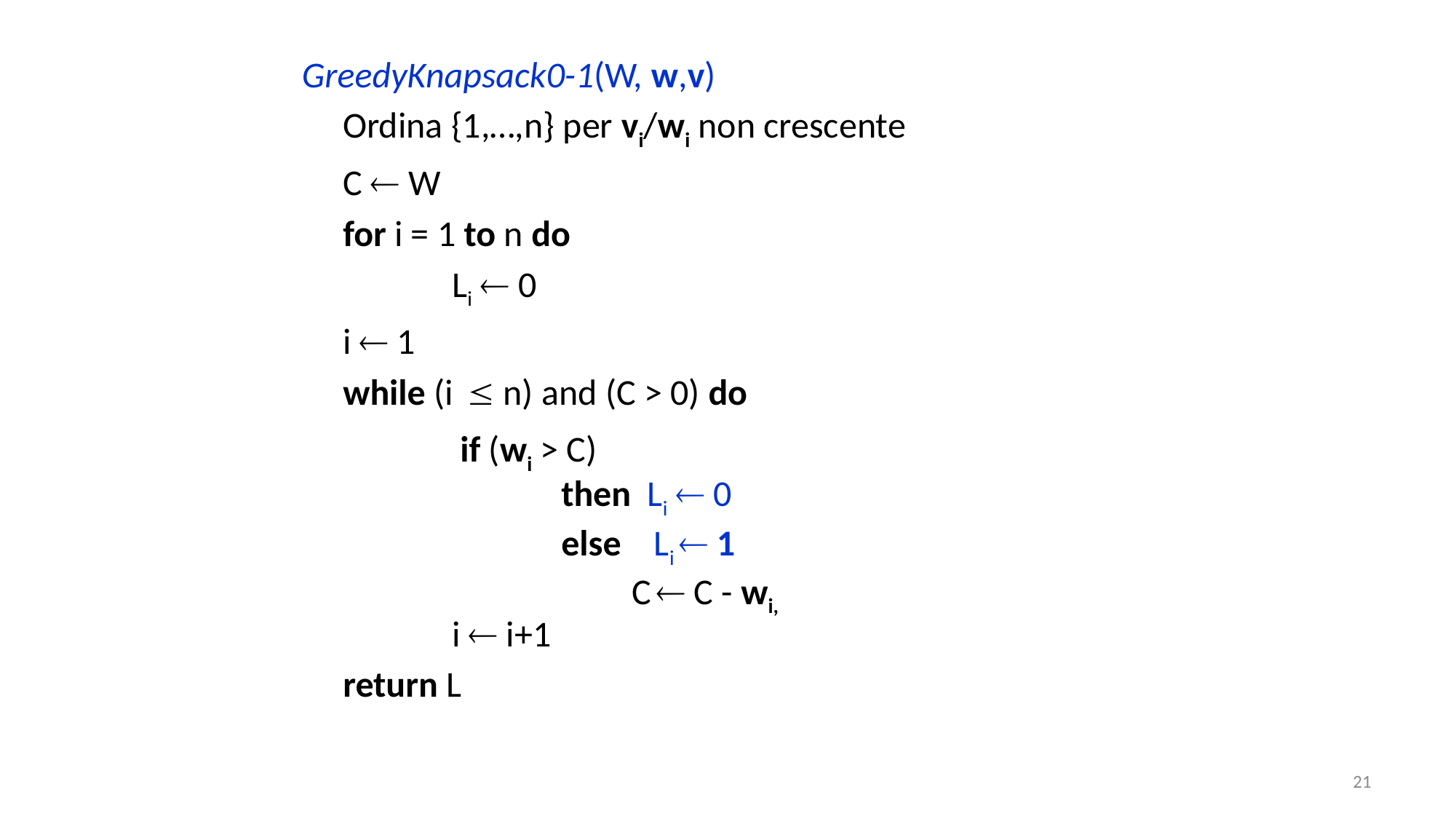

GreedyKnapsack0-1(W, w,v)
	Ordina {1,…,n} per vi/wi non crescente
	C ← W
	for i = 1 to n do
		Li ← 0
	i ← 1
	while (i  ≤ n) and (C > 0) do
		 if (wi > C)
			then  Li ← 0
			else    Li ← 1
			               C ← C - wi,
		i ← i+1
	return L

21